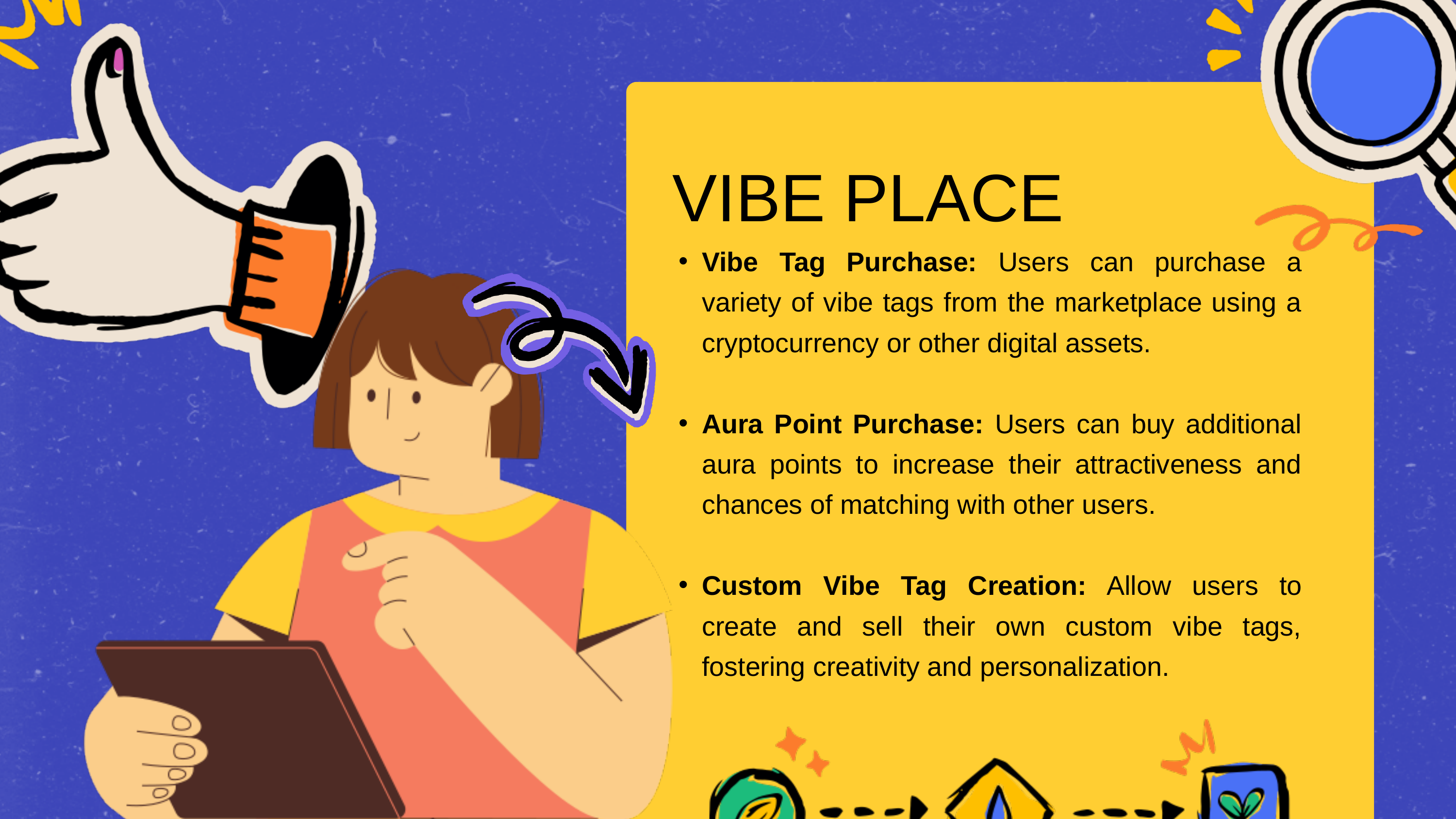

VIBE PLACE
Vibe Tag Purchase: Users can purchase a variety of vibe tags from the marketplace using a cryptocurrency or other digital assets.

Aura Point Purchase: Users can buy additional aura points to increase their attractiveness and chances of matching with other users.

Custom Vibe Tag Creation: Allow users to create and sell their own custom vibe tags, fostering creativity and personalization.